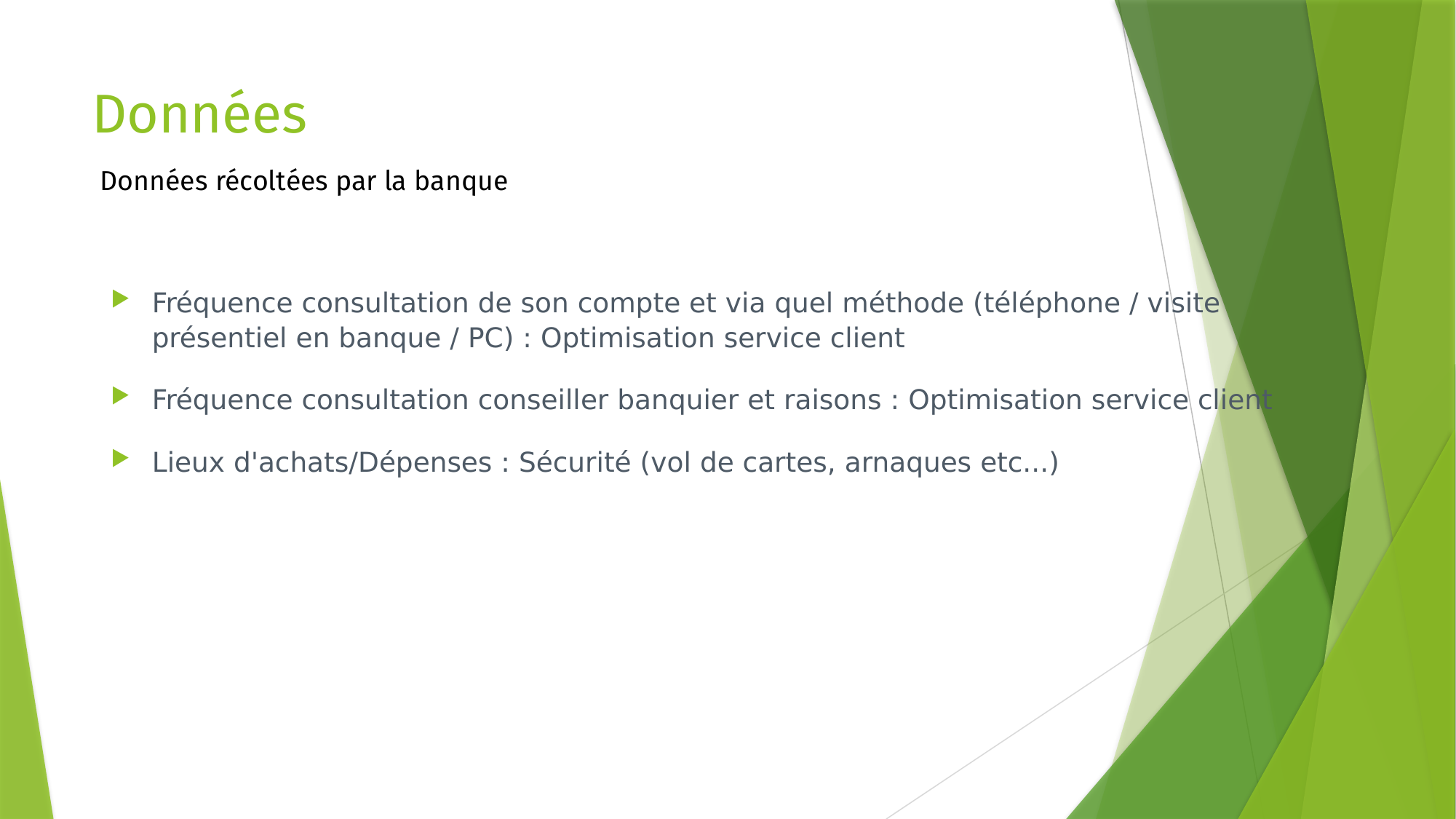

# Données
Données récoltées par la banque
Fréquence consultation de son compte et via quel méthode (téléphone / visite présentiel en banque / PC) : Optimisation service client
Fréquence consultation conseiller banquier et raisons : Optimisation service client
Lieux d'achats/Dépenses : Sécurité (vol de cartes, arnaques etc...)